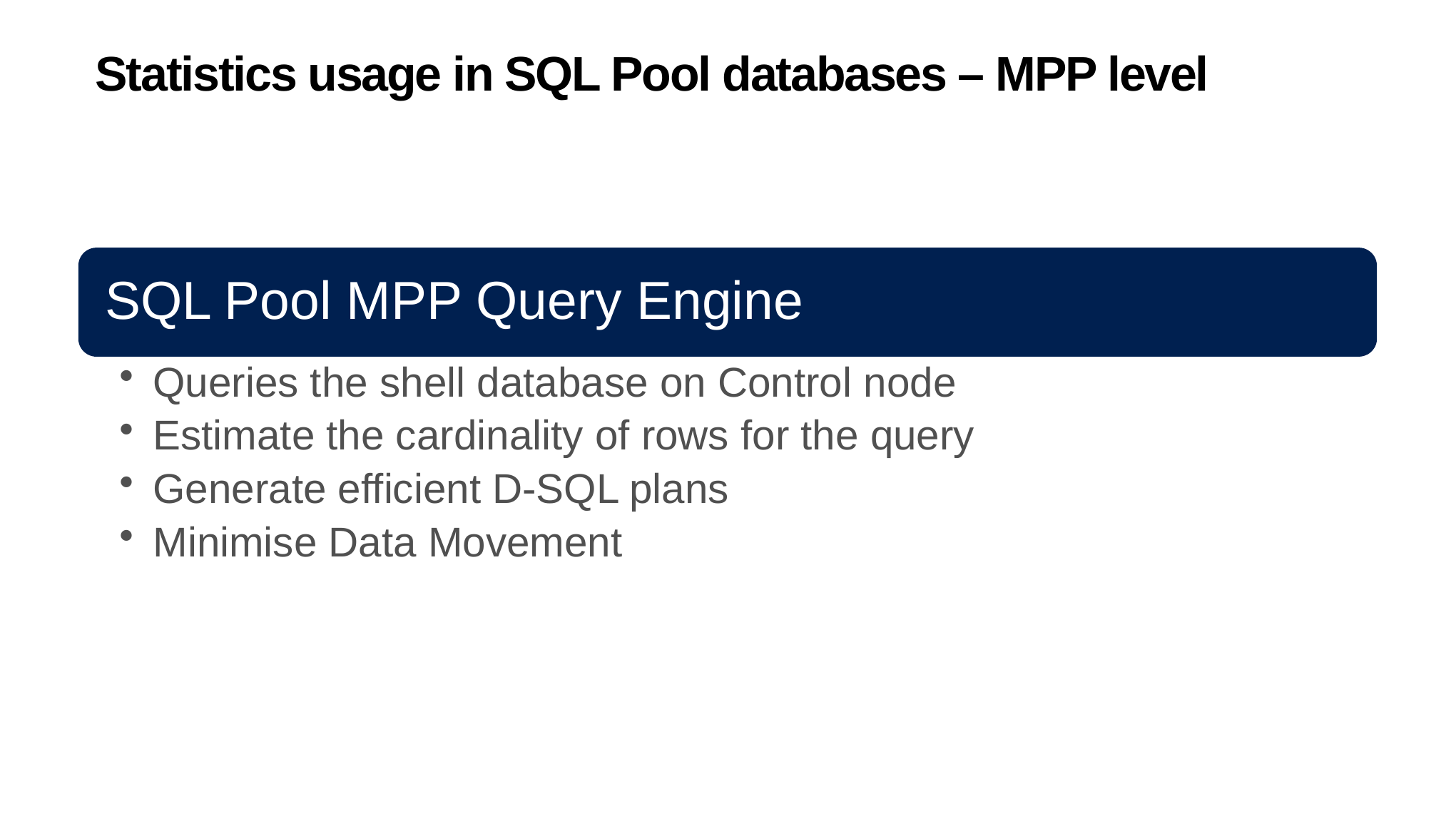

# Statistics usage in SQL Pool databases – MPP level
SQL Pool MPP Query Engine
Queries the shell database on Control node
Estimate the cardinality of rows for the query
Generate efficient D-SQL plans
Minimise Data Movement